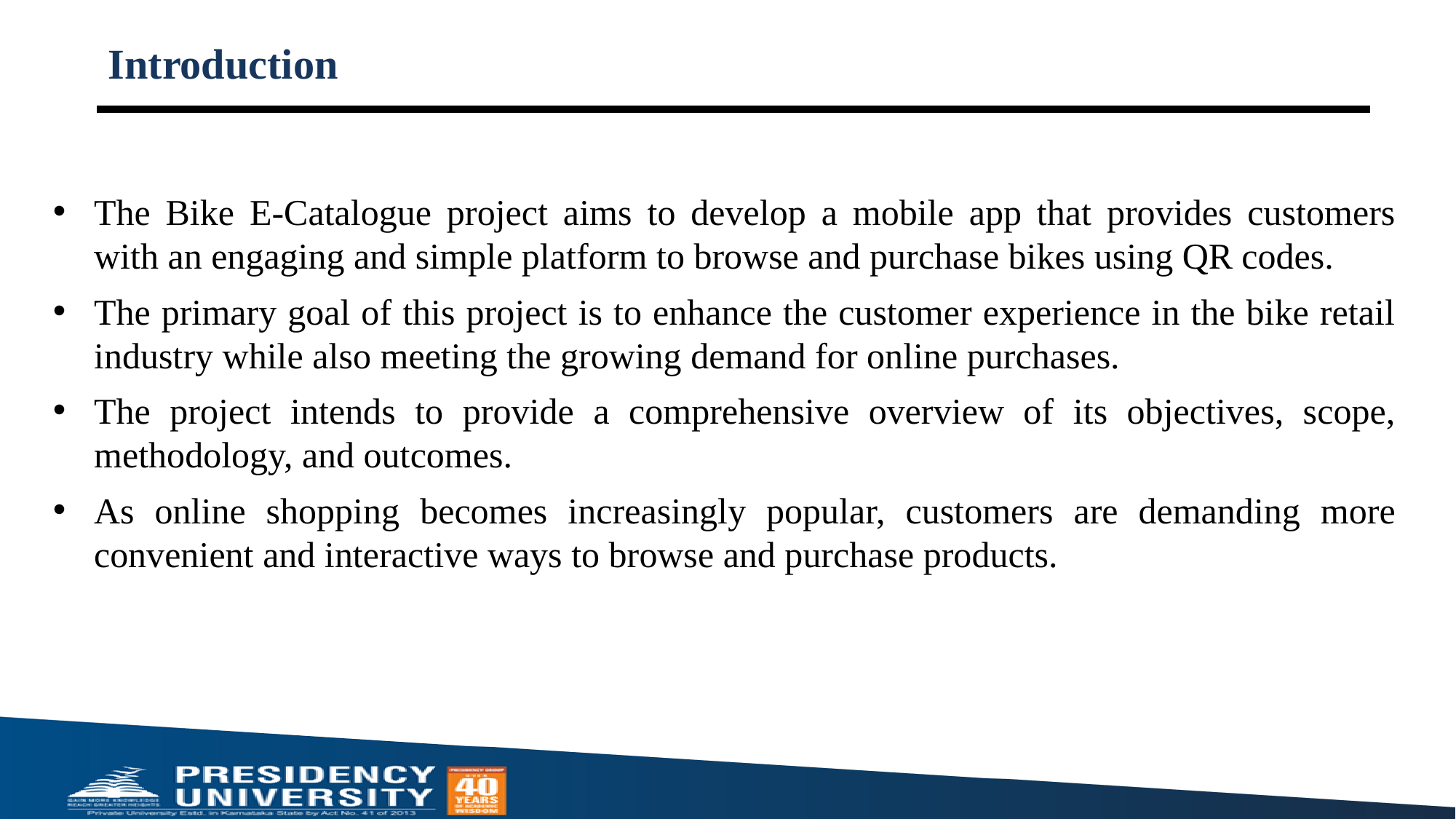

# Introduction
The Bike E-Catalogue project aims to develop a mobile app that provides customers with an engaging and simple platform to browse and purchase bikes using QR codes.
The primary goal of this project is to enhance the customer experience in the bike retail industry while also meeting the growing demand for online purchases.
The project intends to provide a comprehensive overview of its objectives, scope, methodology, and outcomes.
As online shopping becomes increasingly popular, customers are demanding more convenient and interactive ways to browse and purchase products.